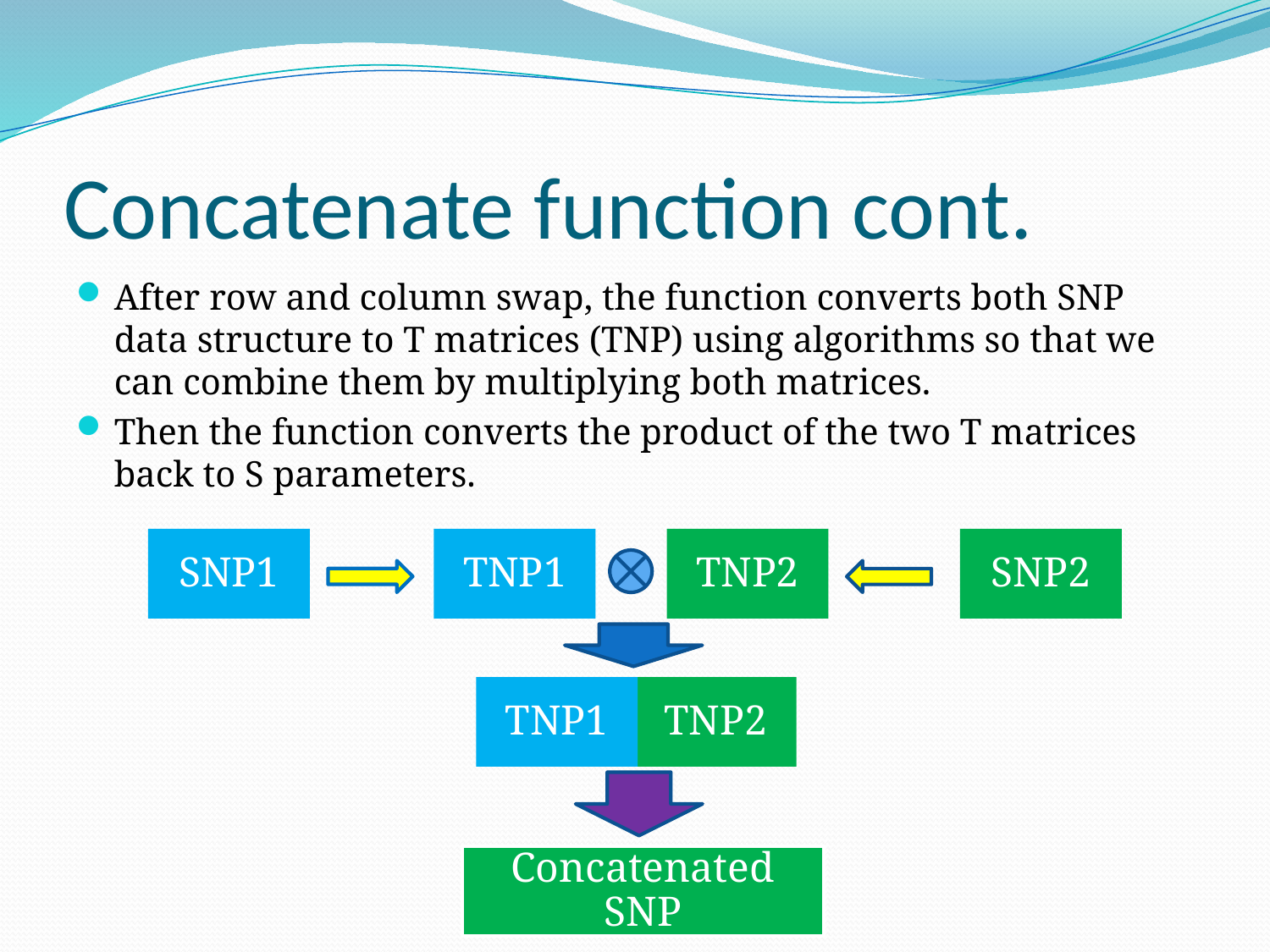

# Concatenate function cont.
After row and column swap, the function converts both SNP data structure to T matrices (TNP) using algorithms so that we can combine them by multiplying both matrices.
Then the function converts the product of the two T matrices back to S parameters.
SNP1
SNP2
TNP2
TNP1
TNP2
TNP1
Concatenated SNP